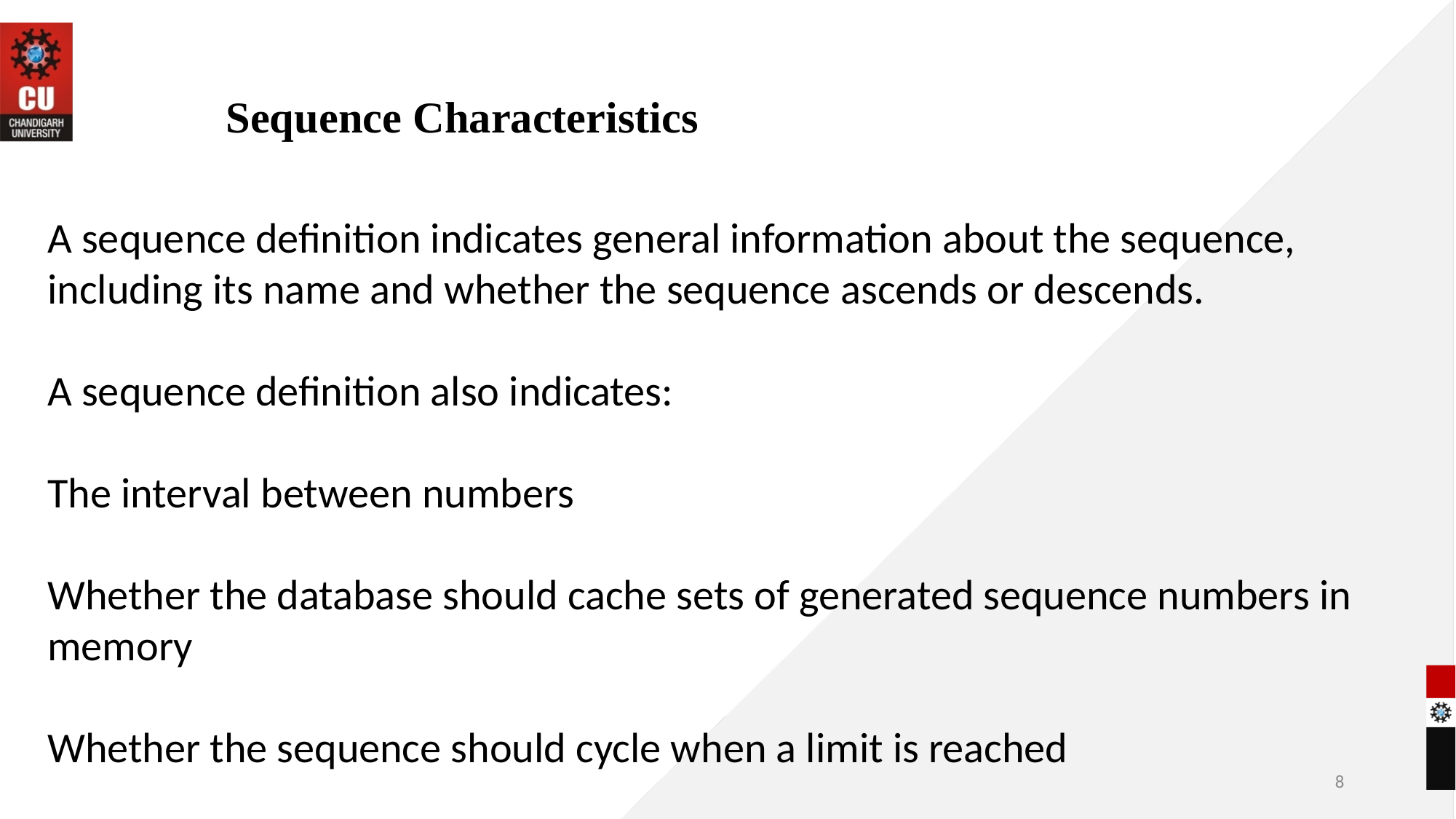

# Sequence Characteristics
A sequence definition indicates general information about the sequence, including its name and whether the sequence ascends or descends.

A sequence definition also indicates:

The interval between numbers

Whether the database should cache sets of generated sequence numbers in memory

Whether the sequence should cycle when a limit is reached
8